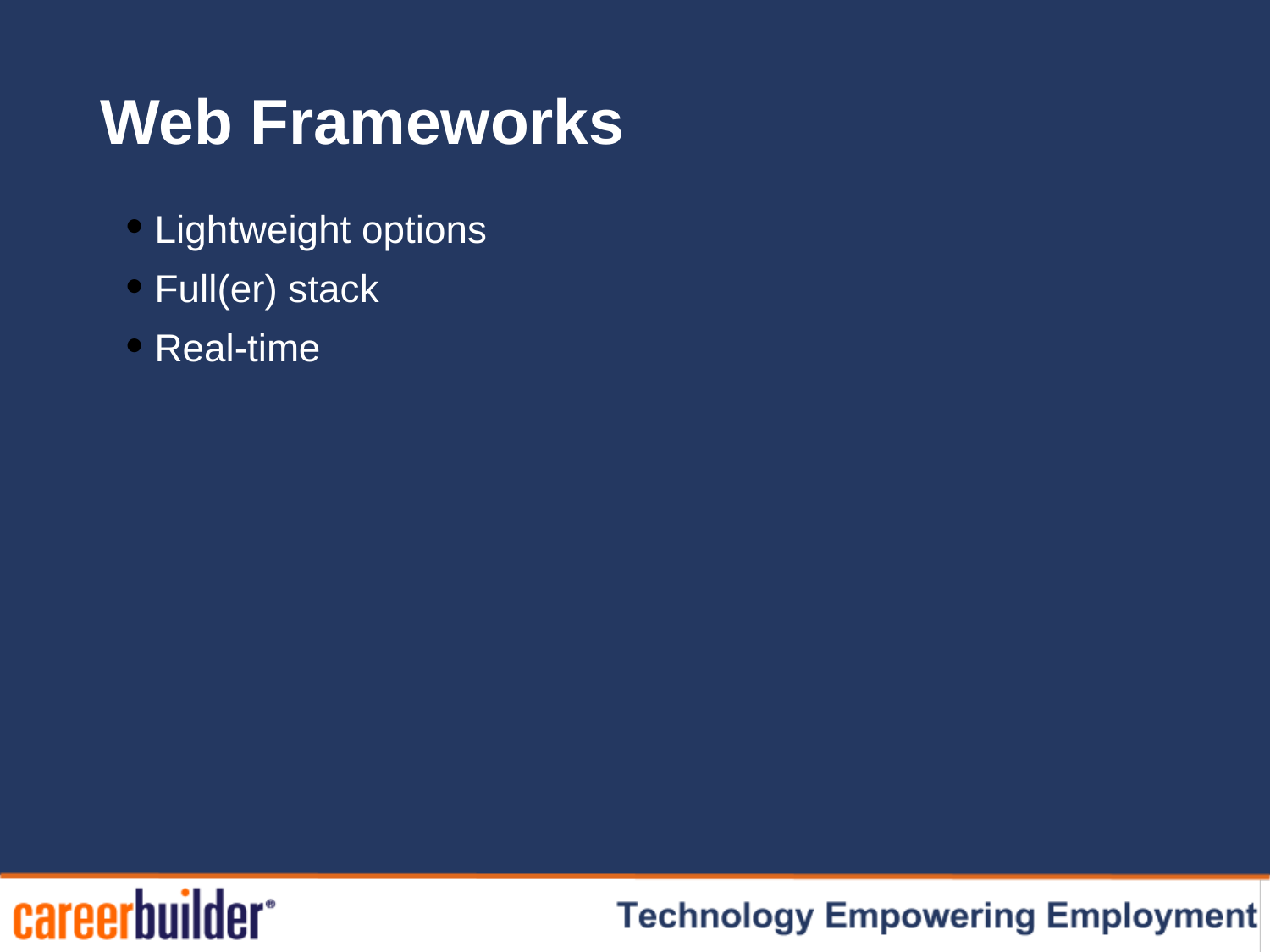

# Web Frameworks
 Lightweight options
 Full(er) stack
 Real-time